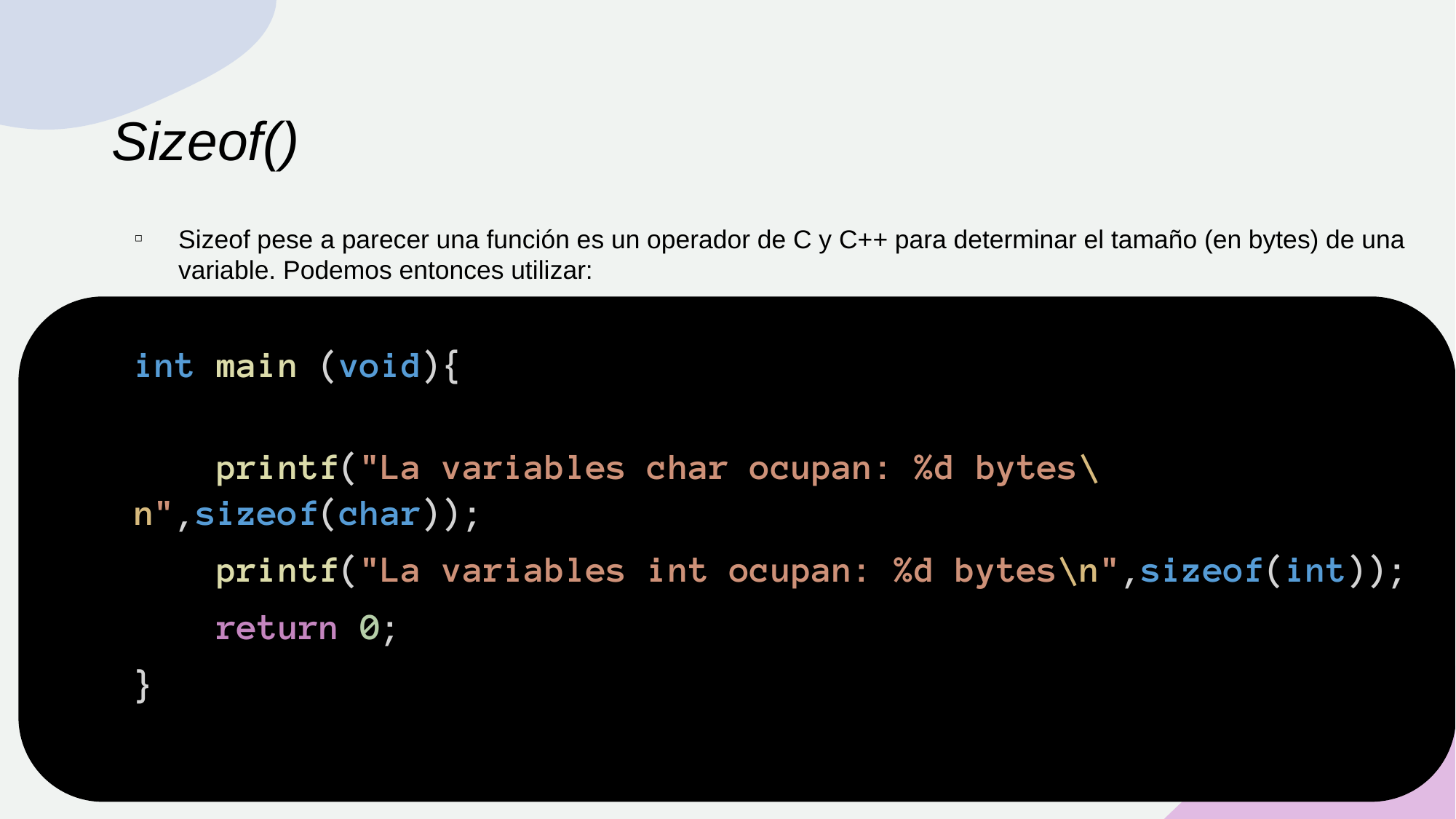

# Sizeof()
Sizeof pese a parecer una función es un operador de C y C++ para determinar el tamaño (en bytes) de una variable. Podemos entonces utilizar:

int main (void){
    printf("La variables char ocupan: %d bytes\n",sizeof(char));
    printf("La variables int ocupan: %d bytes\n",sizeof(int));
    return 0;
}